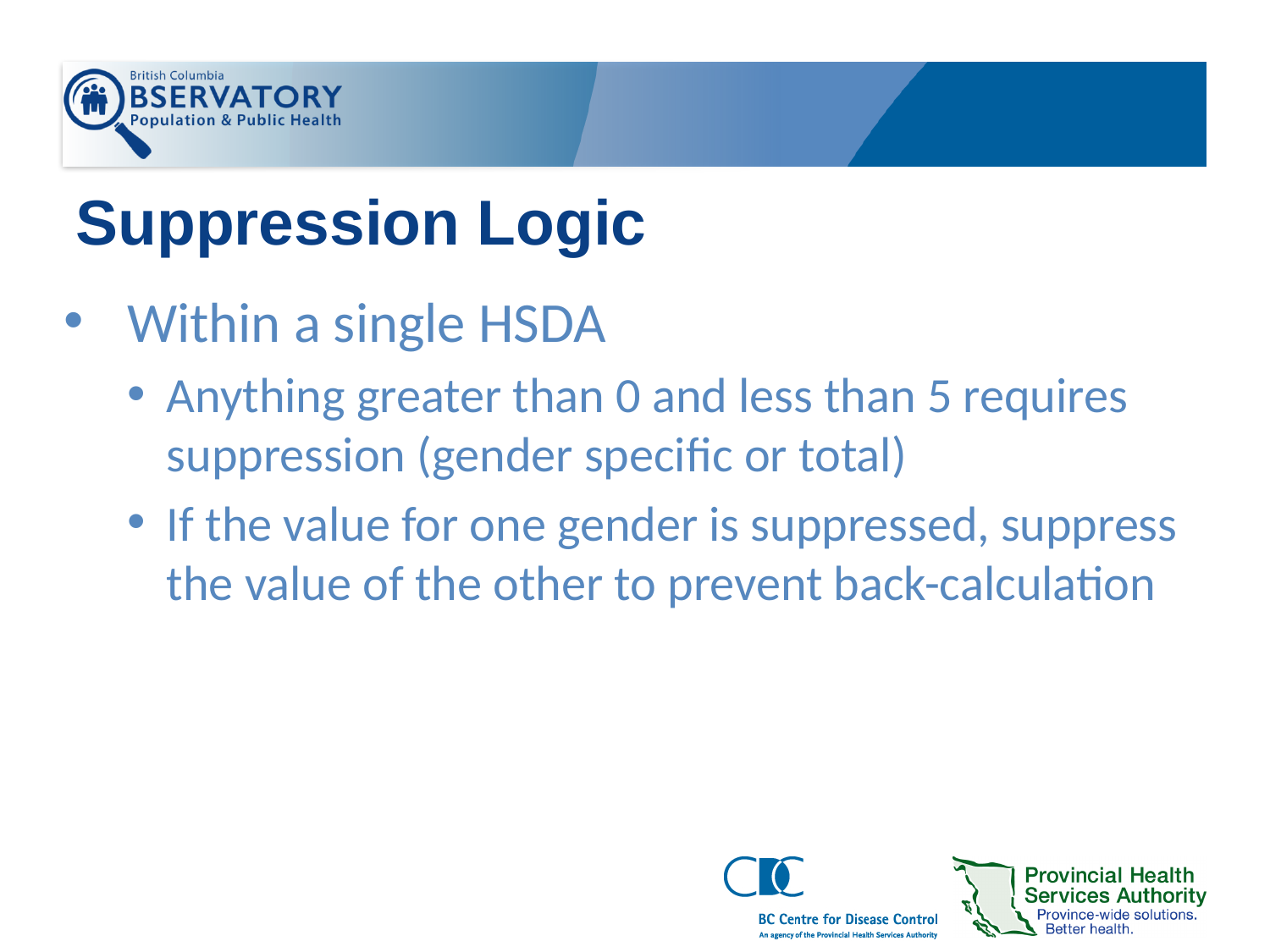

# Suppression Logic
Within a single HSDA
Anything greater than 0 and less than 5 requires suppression (gender specific or total)
If the value for one gender is suppressed, suppress the value of the other to prevent back-calculation